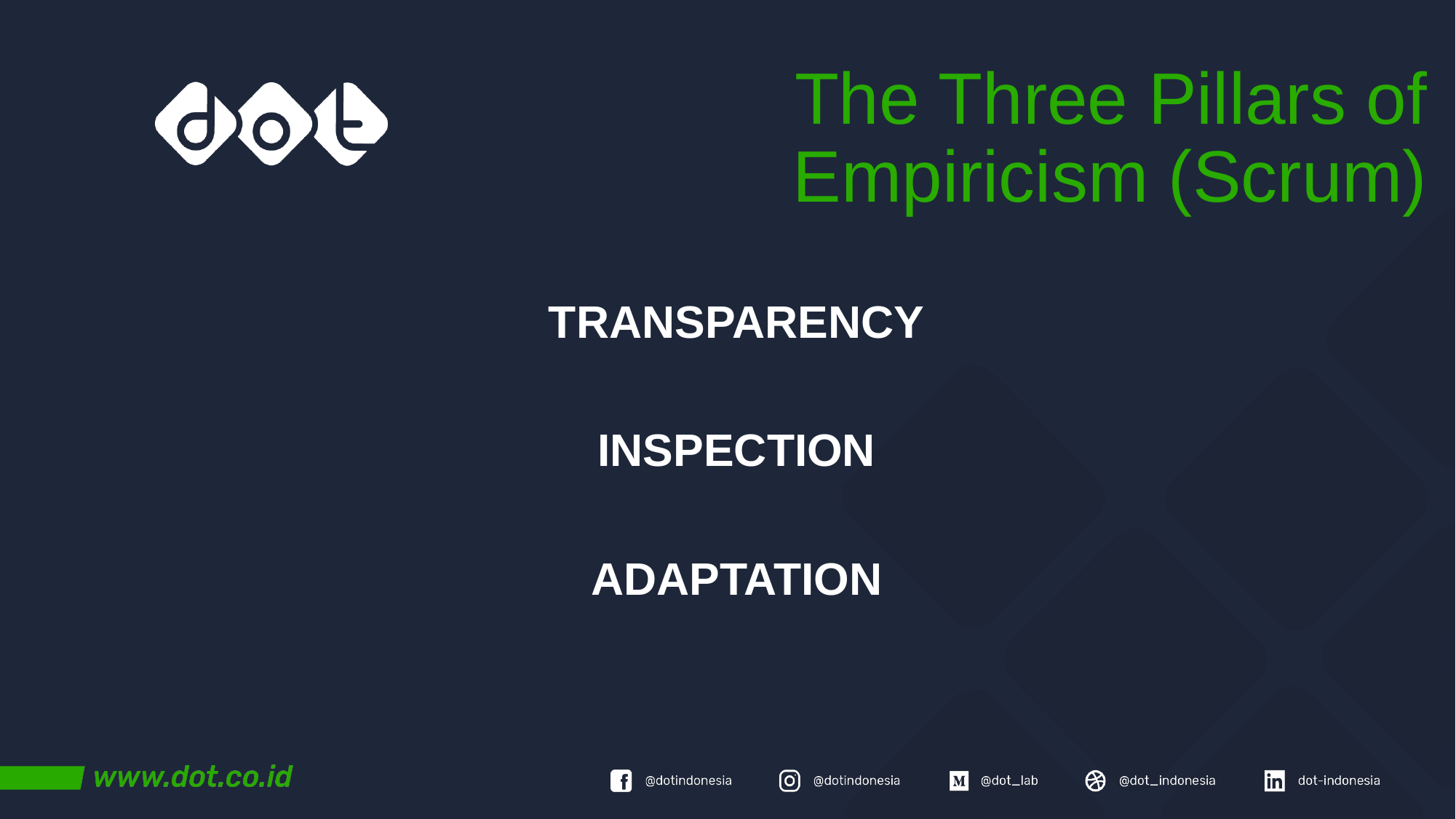

# The Three Pillars of Empiricism (Scrum)

TRANSPARENCY

INSPECTION

ADAPTATION